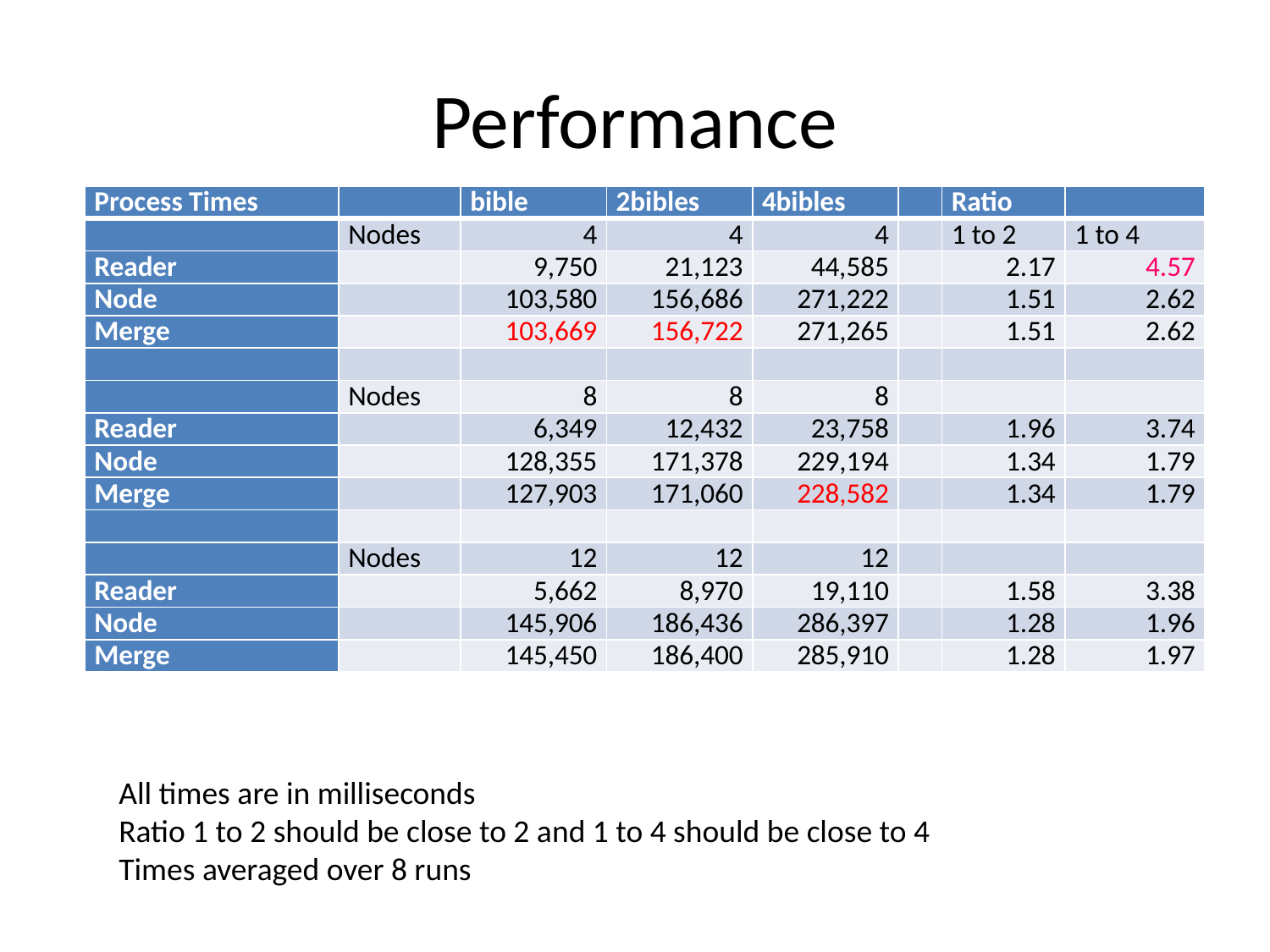

# Performance
| Process Times |  | bible | 2bibles | 4bibles |  | Ratio |  |
| --- | --- | --- | --- | --- | --- | --- | --- |
|  | Nodes | 4 | 4 | 4 |  | 1 to 2 | 1 to 4 |
| Reader |  | 9,750 | 21,123 | 44,585 |  | 2.17 | 4.57 |
| Node |  | 103,580 | 156,686 | 271,222 |  | 1.51 | 2.62 |
| Merge |  | 103,669 | 156,722 | 271,265 |  | 1.51 | 2.62 |
|  |  |  |  |  |  |  |  |
|  | Nodes | 8 | 8 | 8 |  |  |  |
| Reader |  | 6,349 | 12,432 | 23,758 |  | 1.96 | 3.74 |
| Node |  | 128,355 | 171,378 | 229,194 |  | 1.34 | 1.79 |
| Merge |  | 127,903 | 171,060 | 228,582 |  | 1.34 | 1.79 |
|  |  |  |  |  |  |  |  |
|  | Nodes | 12 | 12 | 12 |  |  |  |
| Reader |  | 5,662 | 8,970 | 19,110 |  | 1.58 | 3.38 |
| Node |  | 145,906 | 186,436 | 286,397 |  | 1.28 | 1.96 |
| Merge |  | 145,450 | 186,400 | 285,910 |  | 1.28 | 1.97 |
All times are in milliseconds
Ratio 1 to 2 should be close to 2 and 1 to 4 should be close to 4
Times averaged over 8 runs